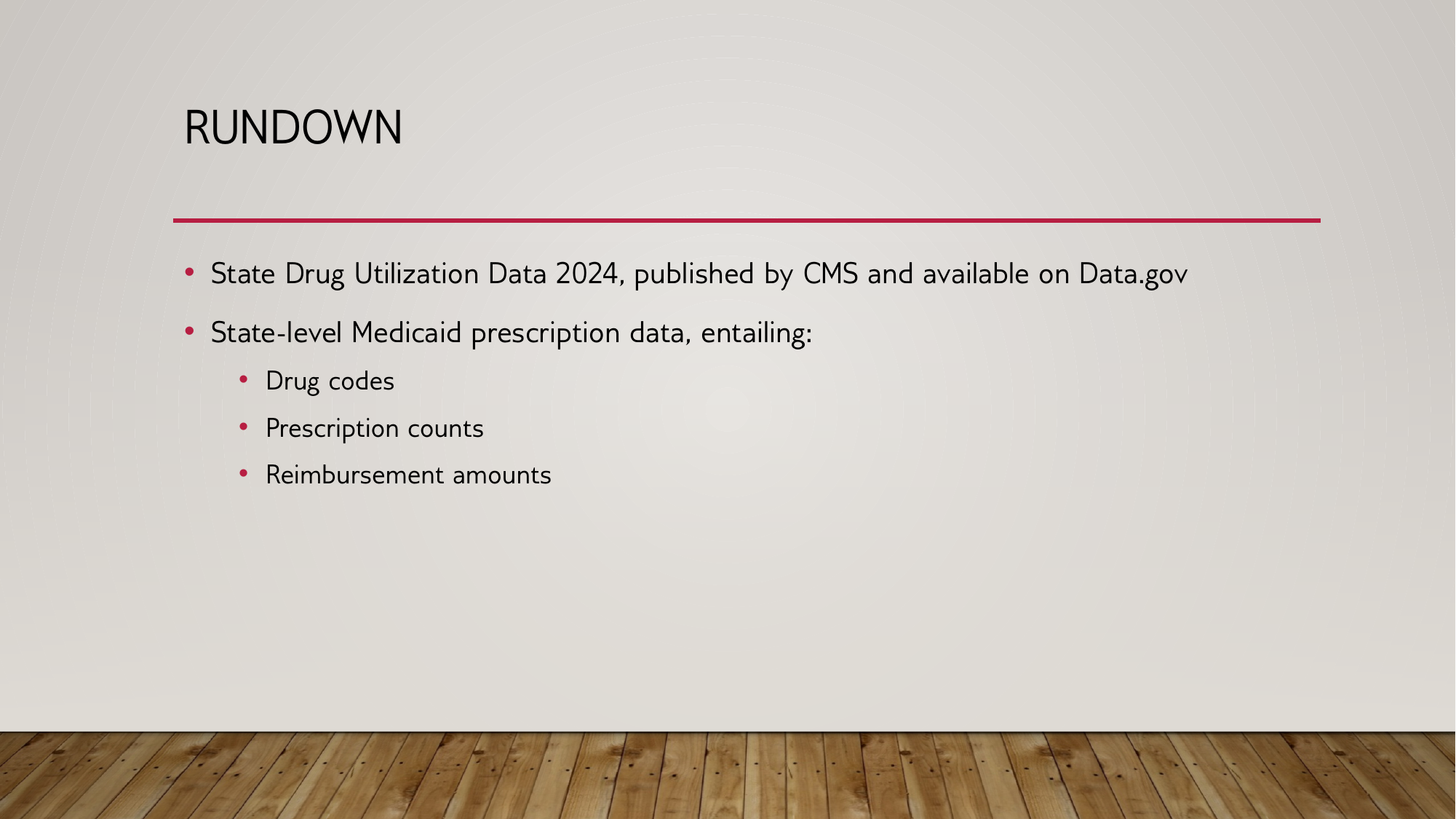

# Rundown
State Drug Utilization Data 2024, published by CMS and available on Data.gov
State-level Medicaid prescription data, entailing:
Drug codes
Prescription counts
Reimbursement amounts